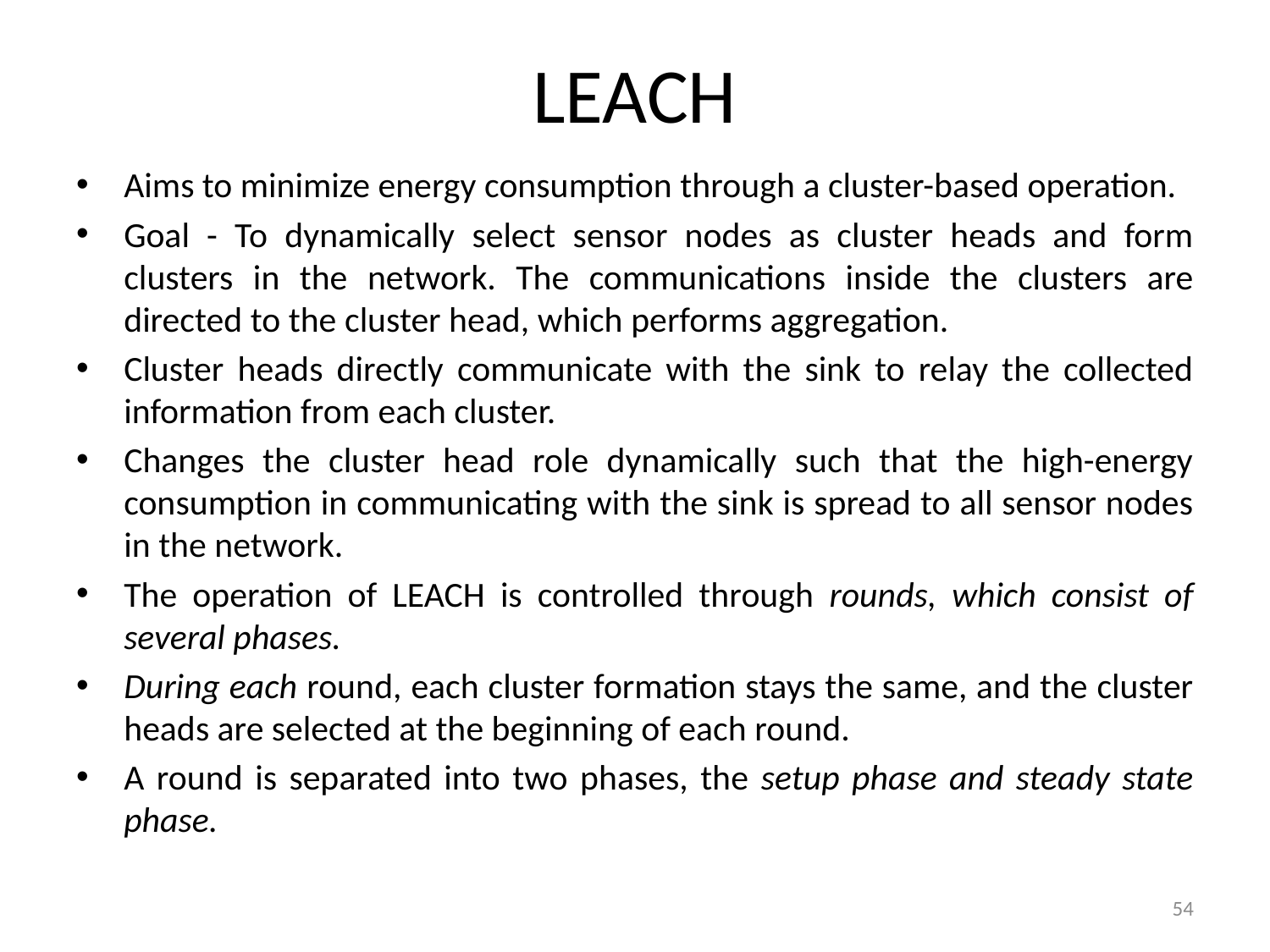

# LEACH
Aims to minimize energy consumption through a cluster-based operation.
Goal - To dynamically select sensor nodes as cluster heads and form clusters in the network. The communications inside the clusters are directed to the cluster head, which performs aggregation.
Cluster heads directly communicate with the sink to relay the collected information from each cluster.
Changes the cluster head role dynamically such that the high-energy consumption in communicating with the sink is spread to all sensor nodes in the network.
The operation of LEACH is controlled through rounds, which consist of several phases.
During each round, each cluster formation stays the same, and the cluster heads are selected at the beginning of each round.
A round is separated into two phases, the setup phase and steady state phase.
54